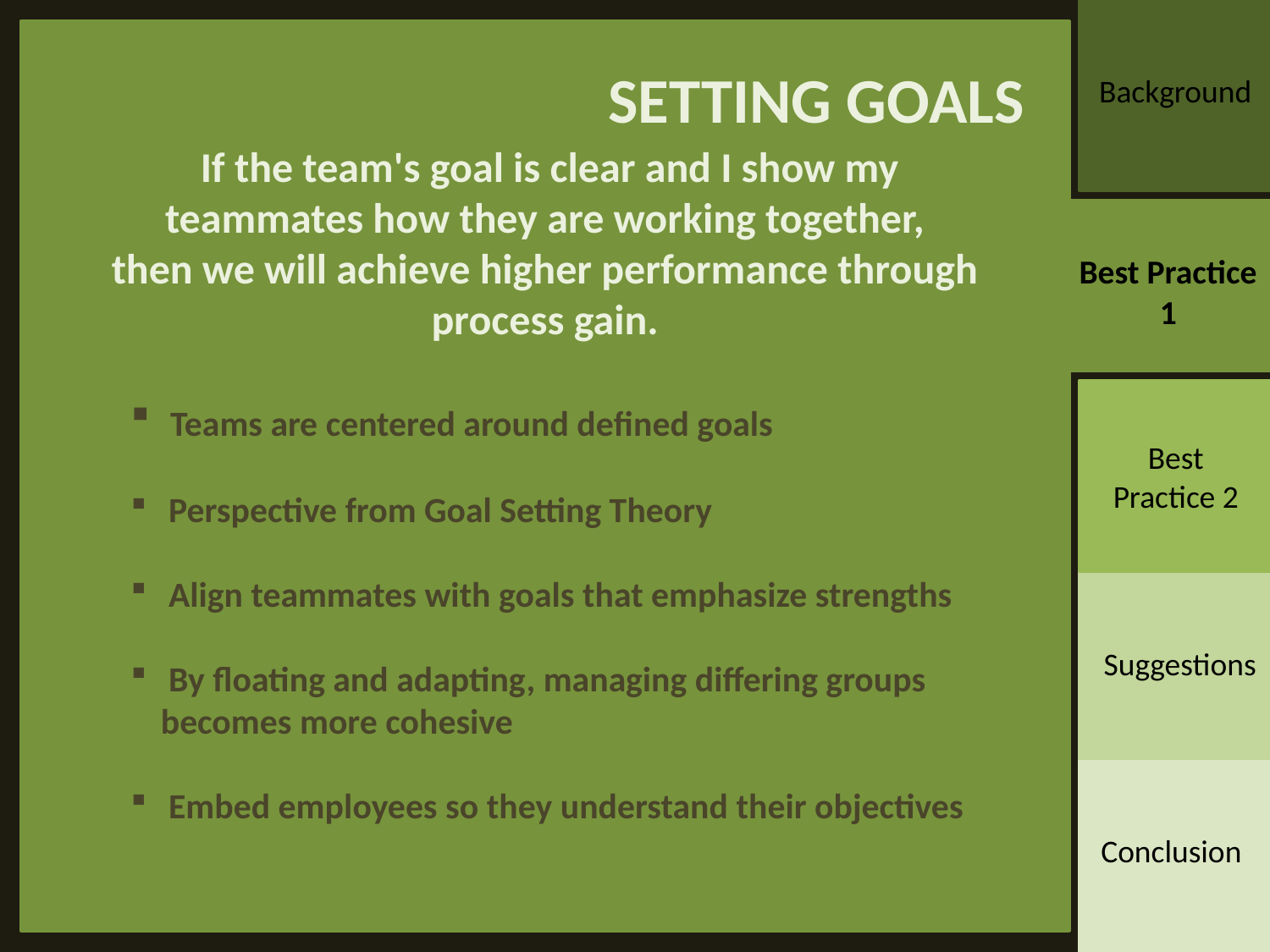

SETTING GOALS
Background
 If the team's goal is clear and I show my teammates how they are working together,
then we will achieve higher performance through process gain.

 Teams are centered around defined goals

 Perspective from Goal Setting Theory

 Align teammates with goals that emphasize strengths

 By floating and adapting, managing differing groups becomes more cohesive

 Embed employees so they understand their objectives

Best Practice 1

Best Practice 2

Suggestions

Conclusion